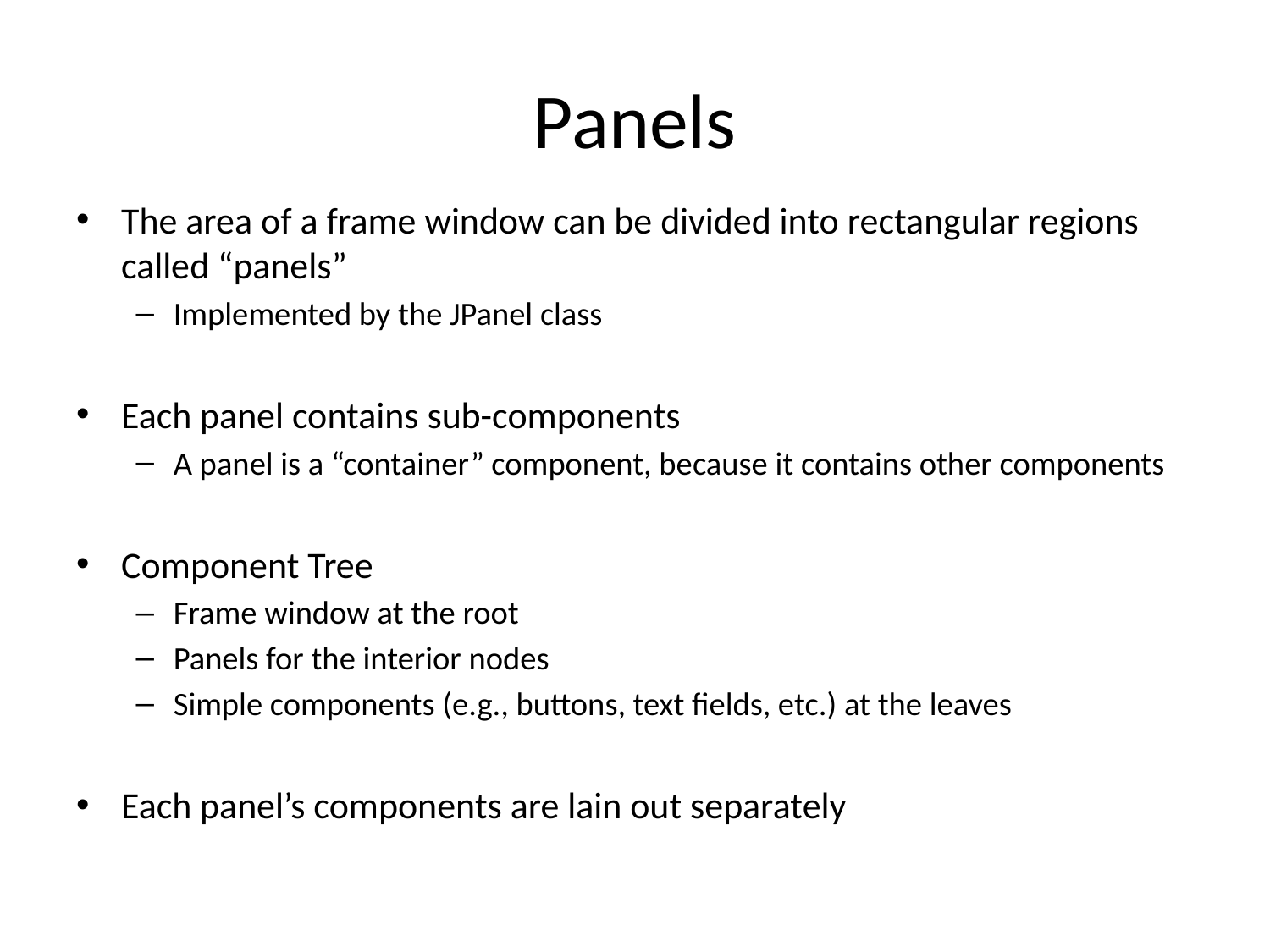

# Panels
The area of a frame window can be divided into rectangular regions called “panels”
Implemented by the JPanel class

Each panel contains sub-components
A panel is a “container” component, because it contains other components

Component Tree
Frame window at the root
Panels for the interior nodes
Simple components (e.g., buttons, text fields, etc.) at the leaves

Each panel’s components are lain out separately